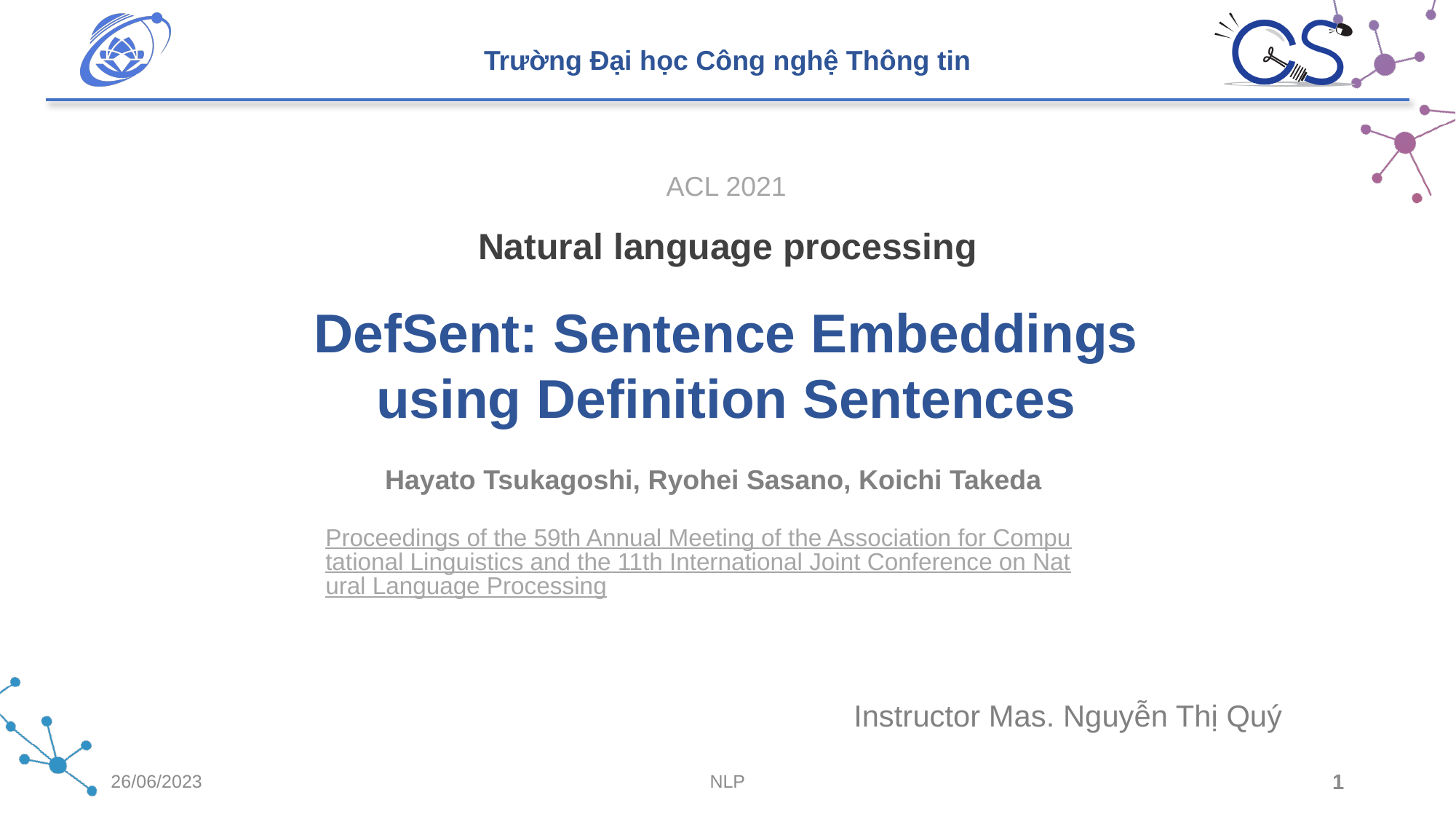

ACL 2021
Natural language processing
DefSent: Sentence Embeddings using Definition Sentences
 Hayato Tsukagoshi, Ryohei Sasano, Koichi Takeda
Proceedings of the 59th Annual Meeting of the Association for Computational Linguistics and the 11th International Joint Conference on Natural Language Processing
Instructor Mas. Nguyễn Thị Quý
26/06/2023
NLP
1